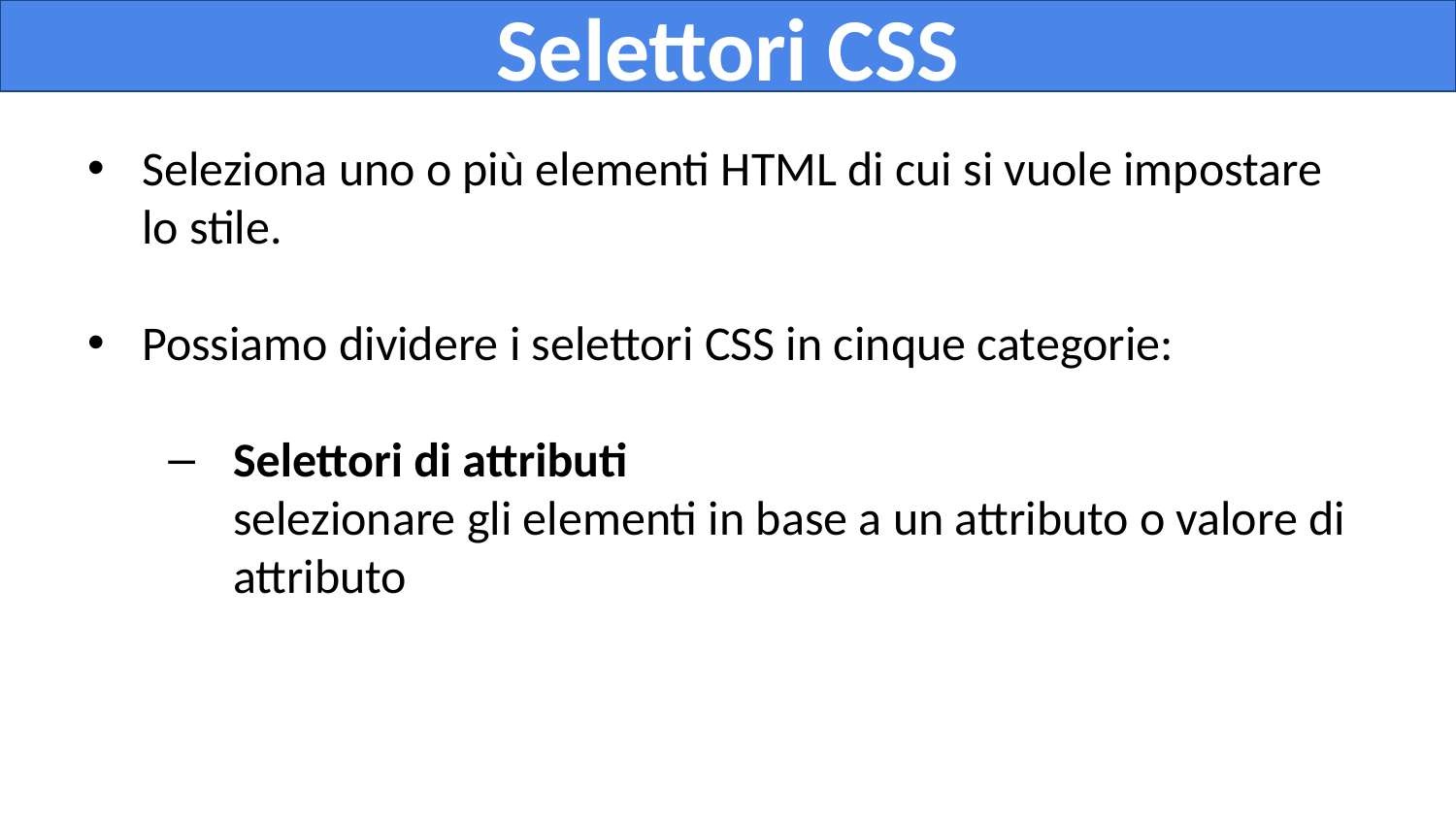

# Selettori CSS
Seleziona uno o più elementi HTML di cui si vuole impostare lo stile.

Possiamo dividere i selettori CSS in cinque categorie:

Selettori di attributi
selezionare gli elementi in base a un attributo o valore di attributo